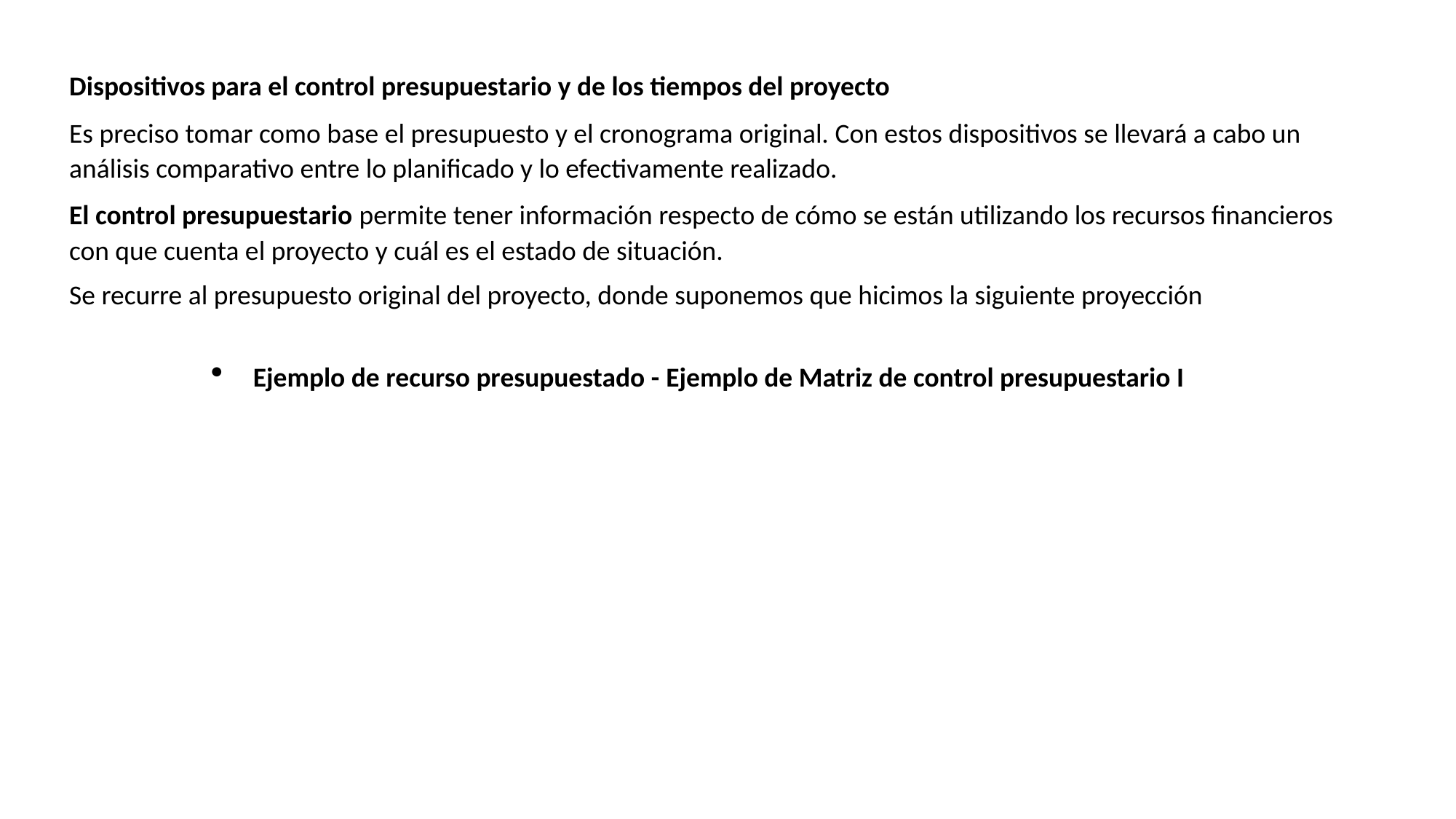

Dispositivos para el control presupuestario y de los tiempos del proyecto
Es preciso tomar como base el presupuesto y el cronograma original. Con estos dispositivos se llevará a cabo un análisis comparativo entre lo planificado y lo efectivamente realizado.
El control presupuestario permite tener información respecto de cómo se están utilizando los recursos financieros con que cuenta el proyecto y cuál es el estado de situación.
Se recurre al presupuesto original del proyecto, donde suponemos que hicimos la siguiente proyección
Ejemplo de recurso presupuestado - Ejemplo de Matriz de control presupuestario I